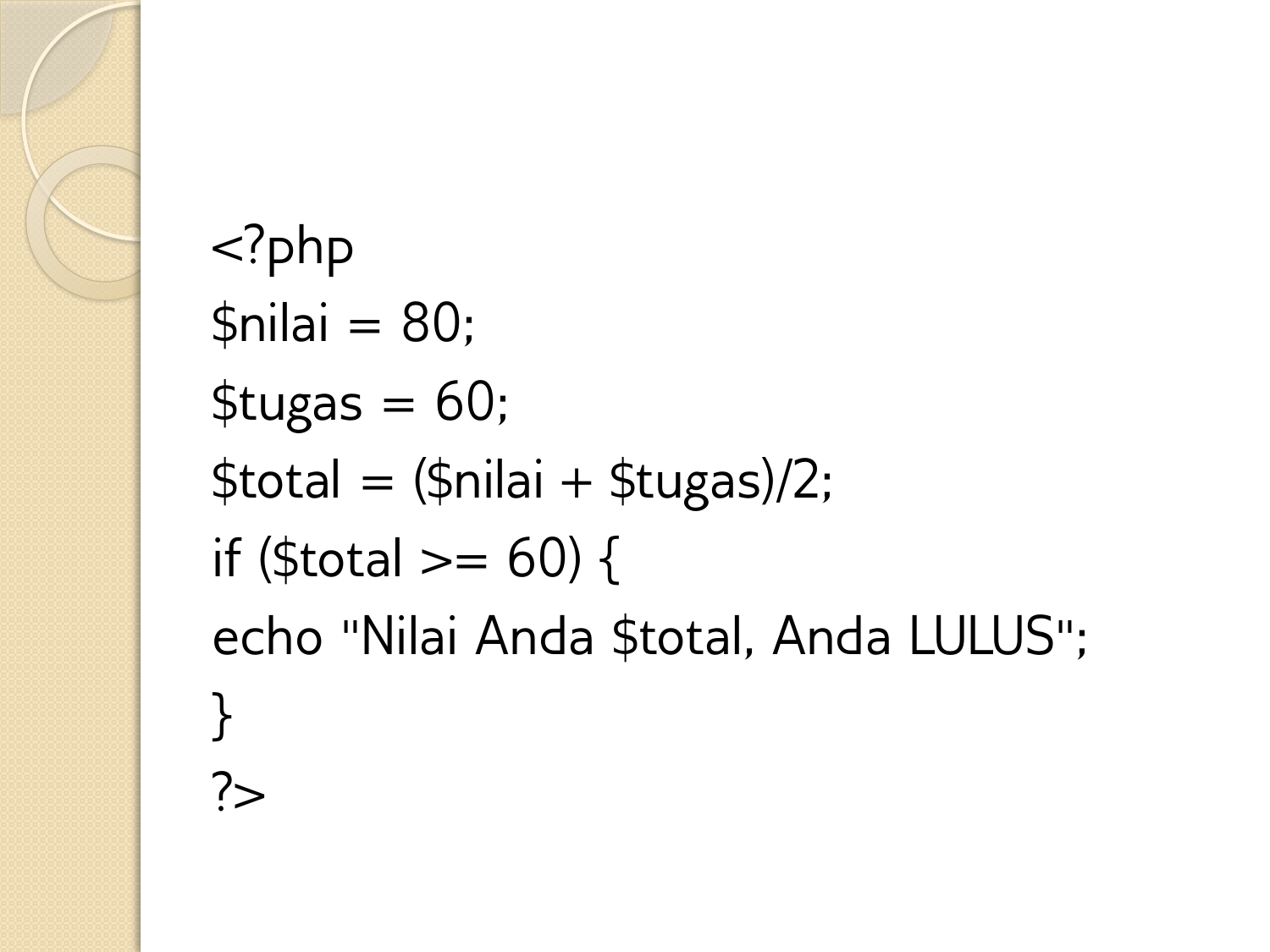

#
<?php
$nilai = 80;
$tugas = 60;
$total = ($nilai + $tugas)/2;
if ($total >= 60) {
echo "Nilai Anda $total, Anda LULUS";
}
?>